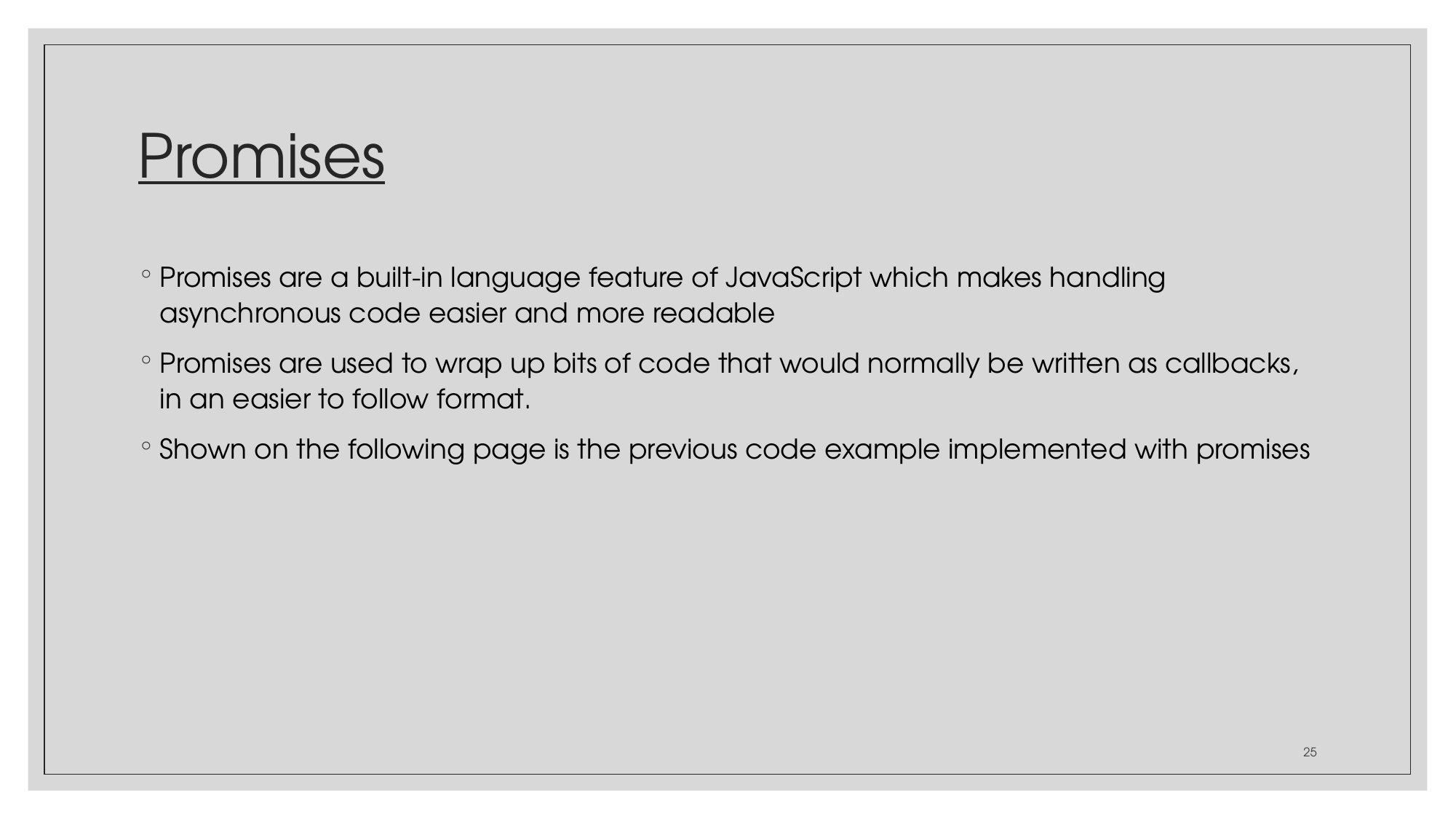

# Promises
Promises are a built-in language feature of JavaScript which makes handling asynchronous code easier and more readable
Promises are used to wrap up bits of code that would normally be written as callbacks, in an easier to follow format.
Shown on the following page is the previous code example implemented with promises
25